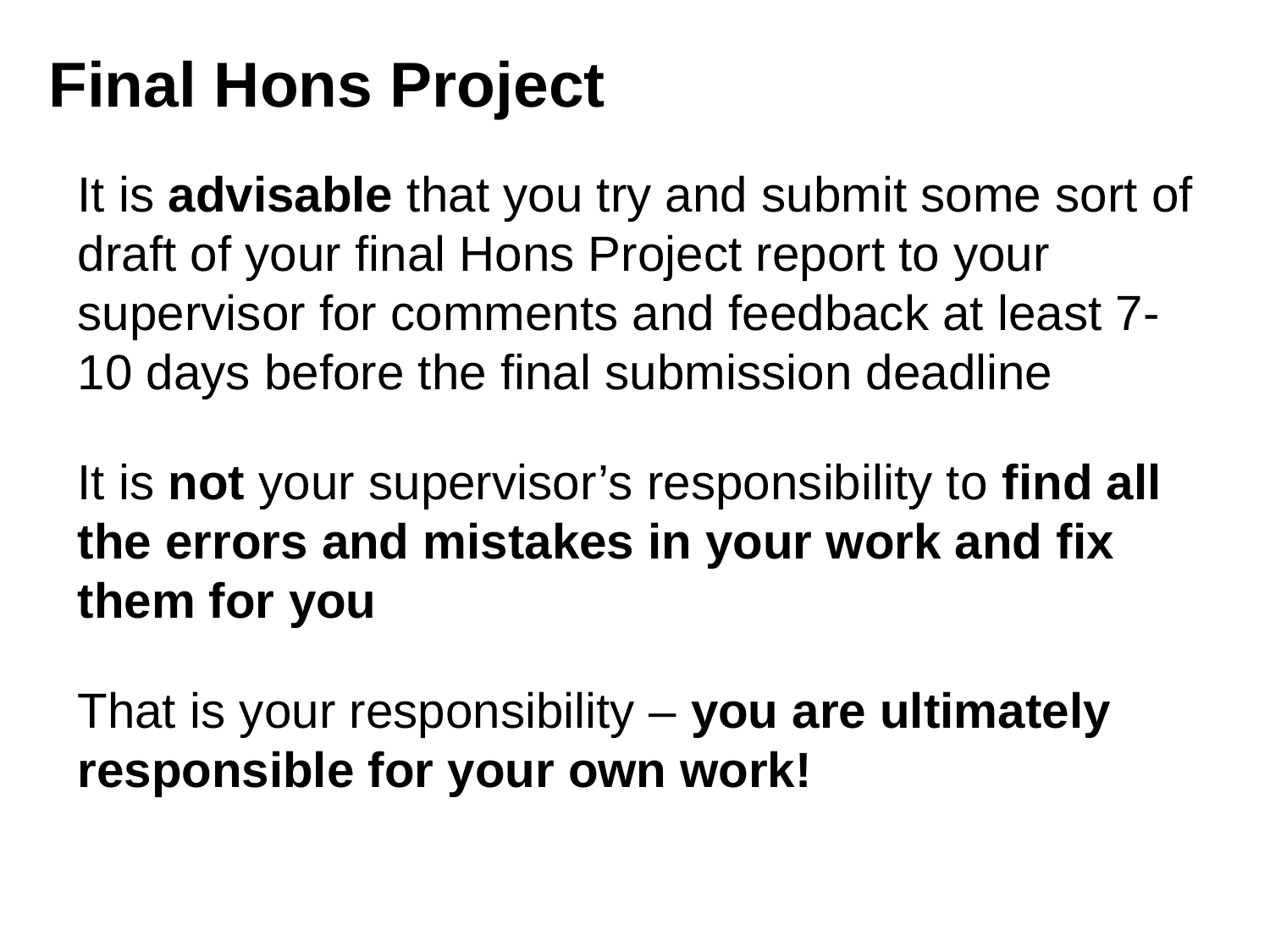

Final Hons Project
It is advisable that you try and submit some sort of draft of your final Hons Project report to your supervisor for comments and feedback at least 7-10 days before the final submission deadline

It is not your supervisor’s responsibility to find all the errors and mistakes in your work and fix them for you

That is your responsibility – you are ultimately responsible for your own work!